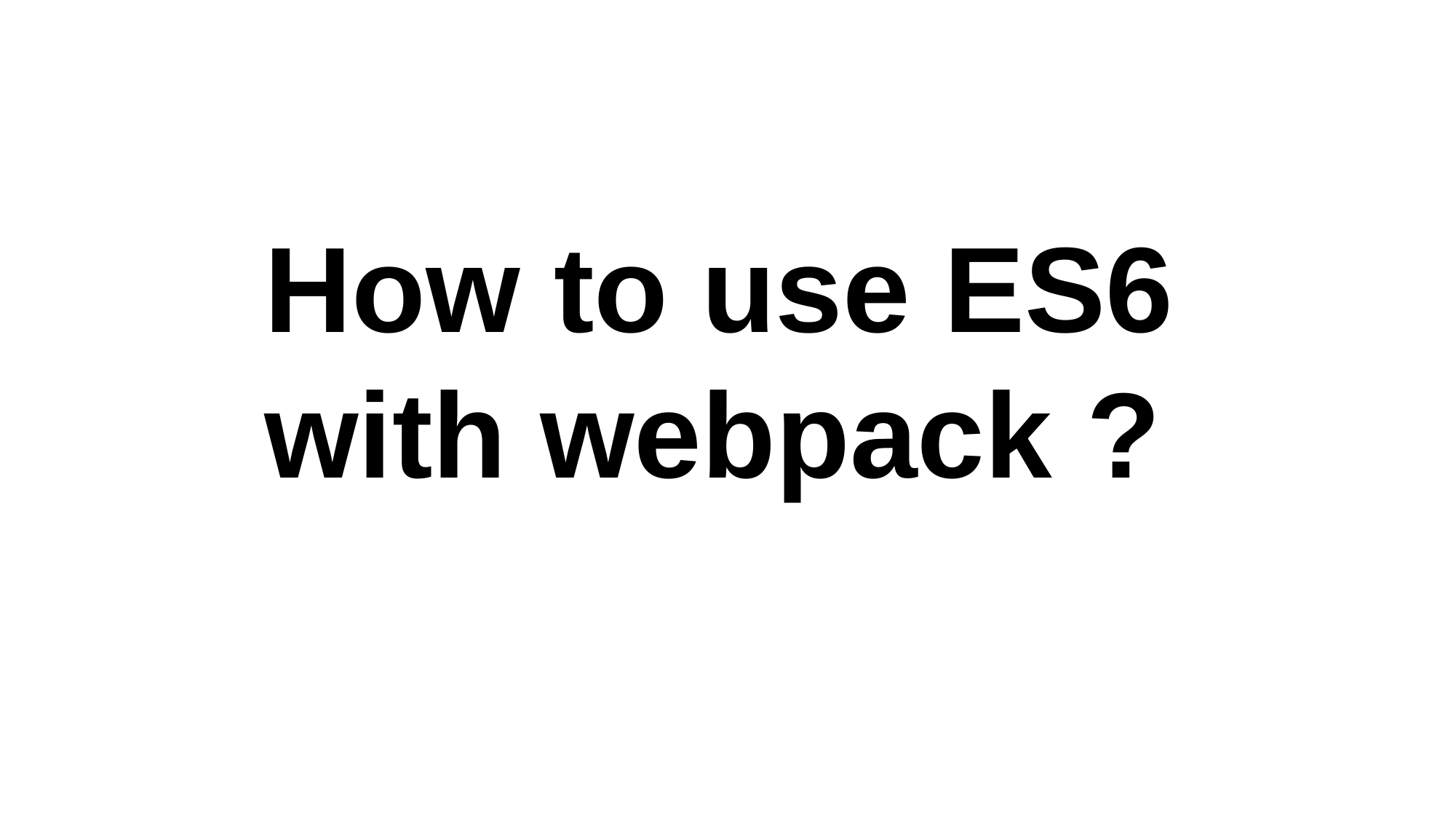

How to use ES6 with webpack ?